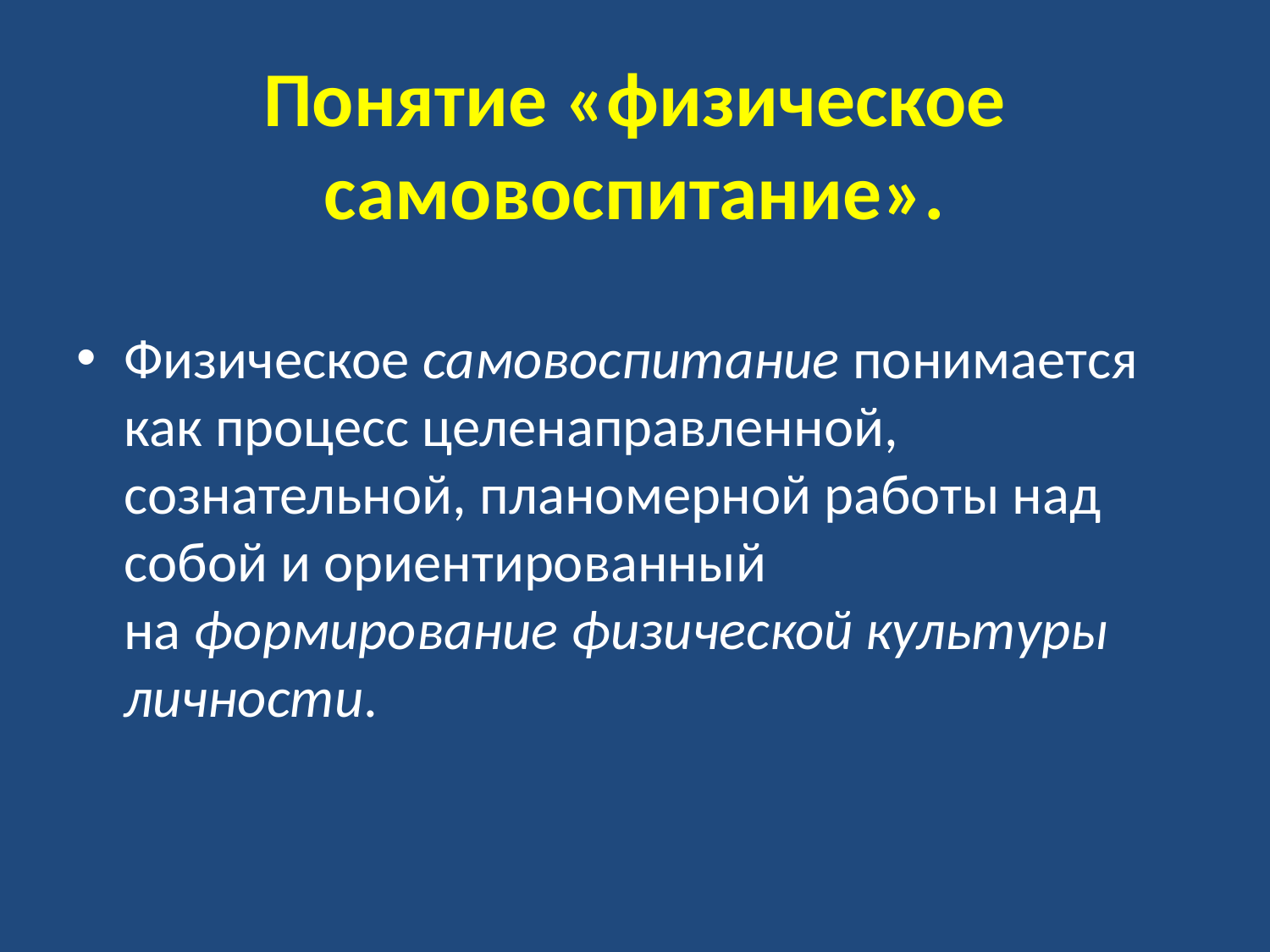

# Понятие «физическое самовоспитание».
Физическое самовоспитание понимается как процесс целенаправленной, сознательной, планомерной работы над собой и ориентированный на формирование физической культуры личности.